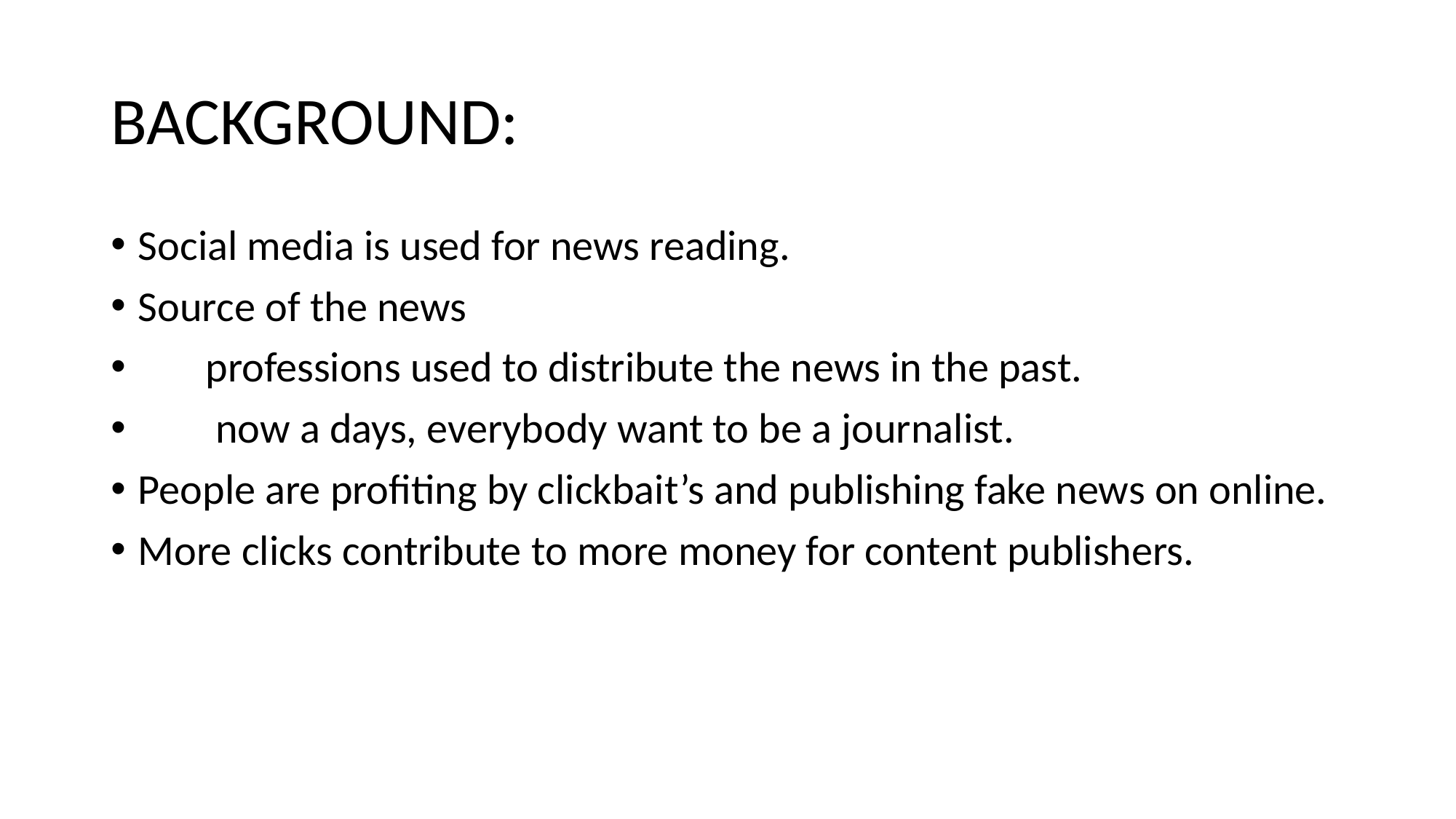

# BACKGROUND:
Social media is used for news reading.
Source of the news
       professions used to distribute the news in the past.
        now a days, everybody want to be a journalist.
People are profiting by clickbait’s and publishing fake news on online.
More clicks contribute to more money for content publishers.